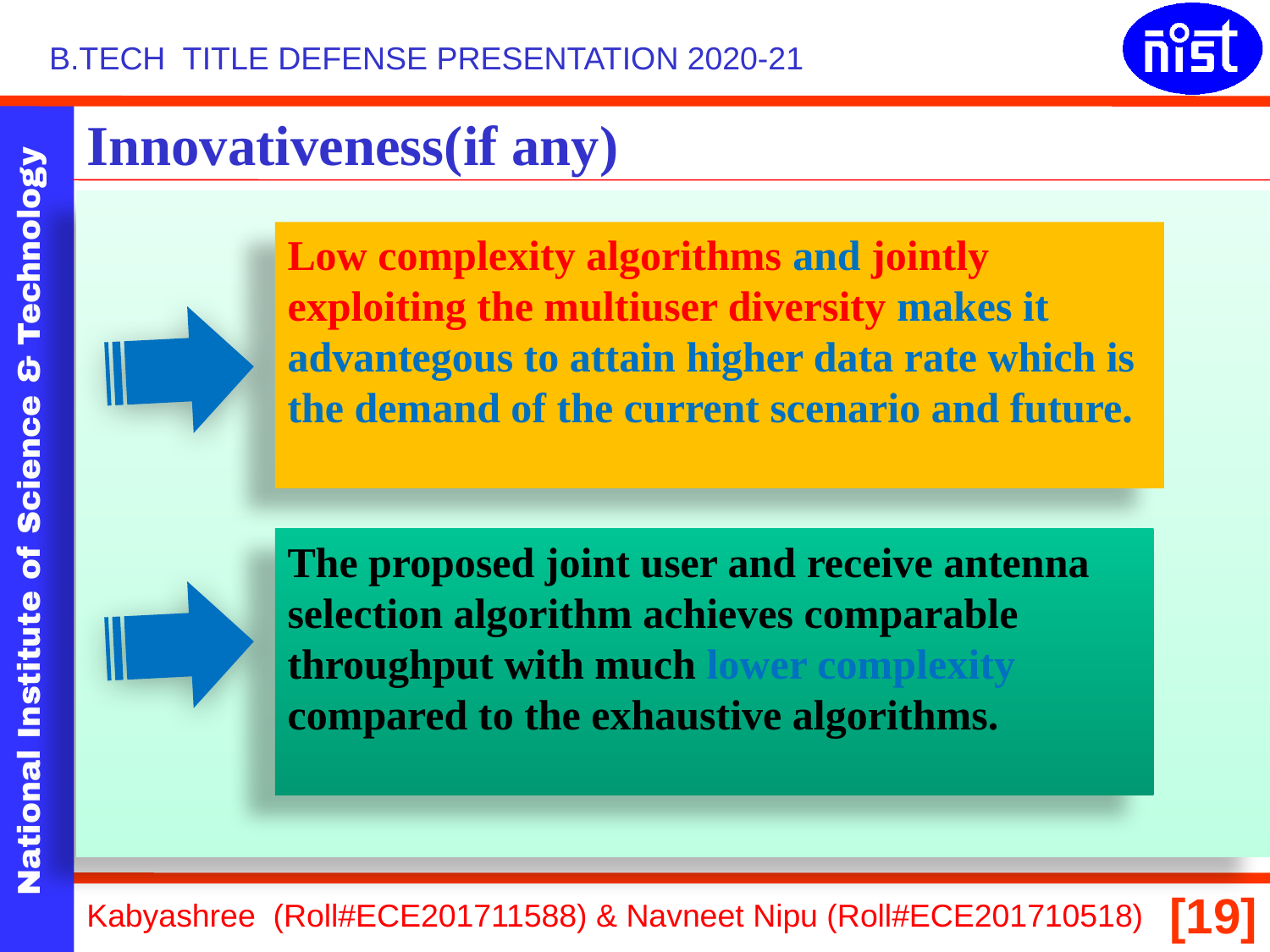

Innovativeness(if any)

Low complexity algorithms and jointly exploiting the multiuser diversity makes it advantegous to attain higher data rate which is the demand of the current scenario and future.

The proposed joint user and receive antenna selection algorithm achieves comparable throughput with much lower complexity compared to the exhaustive algorithms.